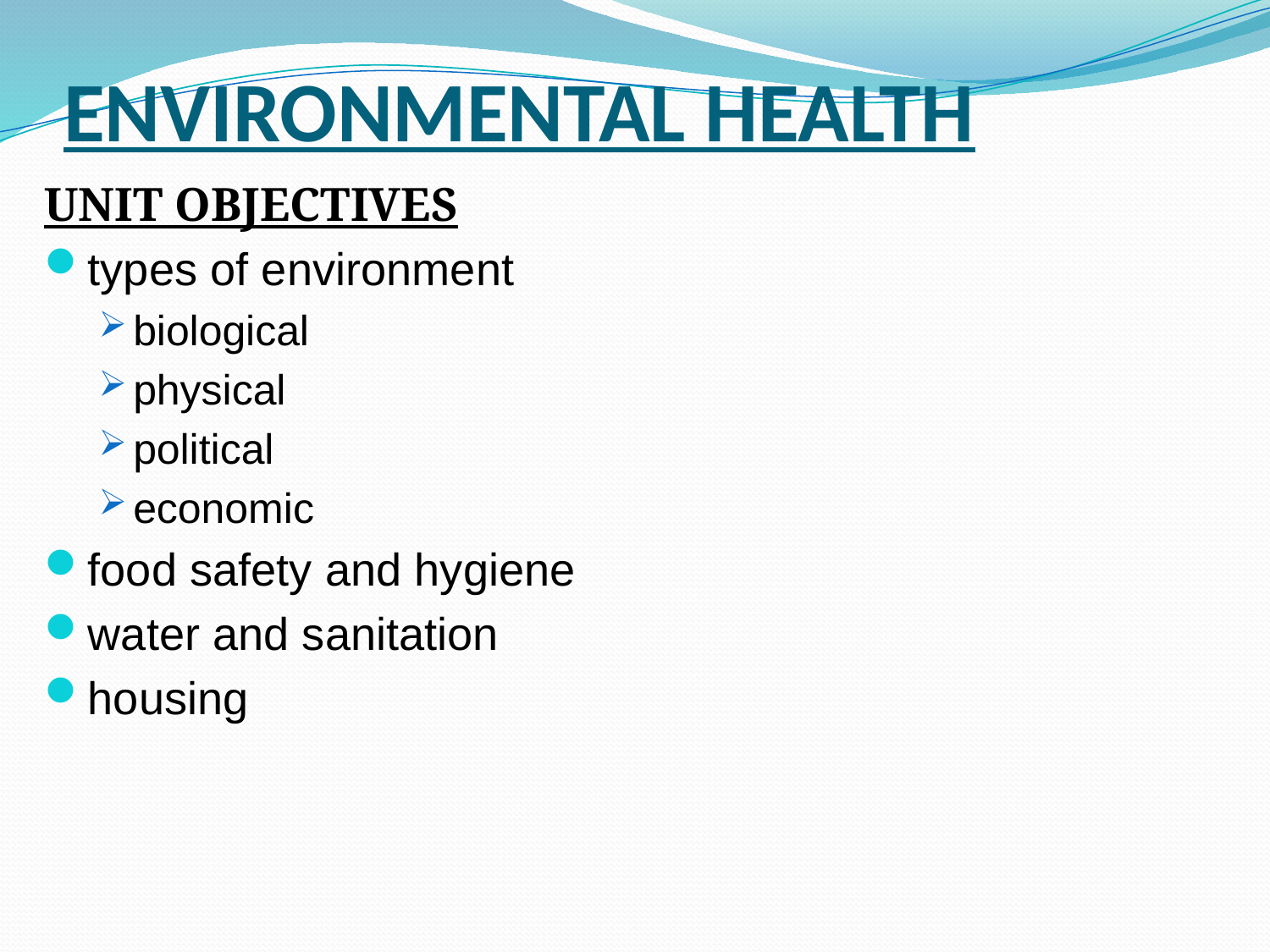

# ENVIRONMENTAL HEALTH
UNIT OBJECTIVES
types of environment
biological
physical
political
economic
food safety and hygiene
water and sanitation
housing